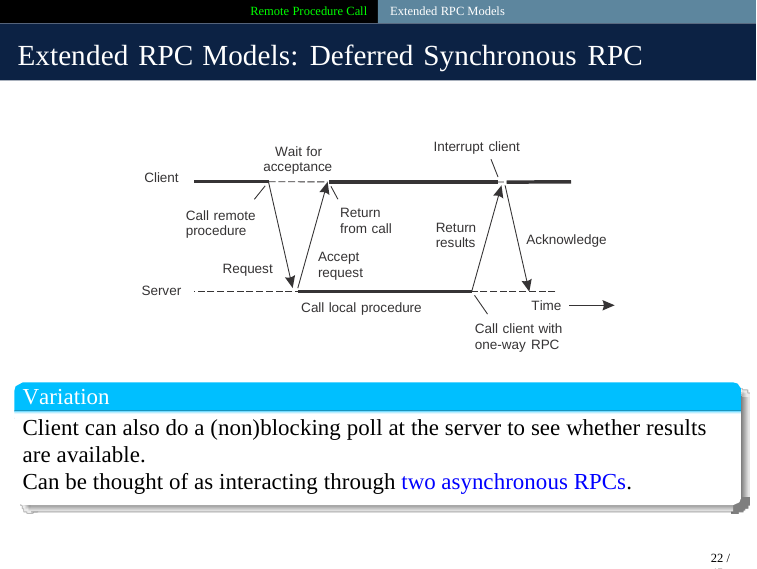

Remote Procedure Call       Extended RPC Models

Extended RPC Models: Deferred Synchronous RPC
Interrupt client
Wait for acceptance

Client

Return from call
Call remote procedure
Return results
Acknowledge
Accept request
Request

Server

Time
Call client with one-way RPC

Call local procedure

Variation
Client can also do a (non)blocking poll at the server to see whether results are available.
Can be thought of as interacting through two asynchronous RPCs.

22 / 45